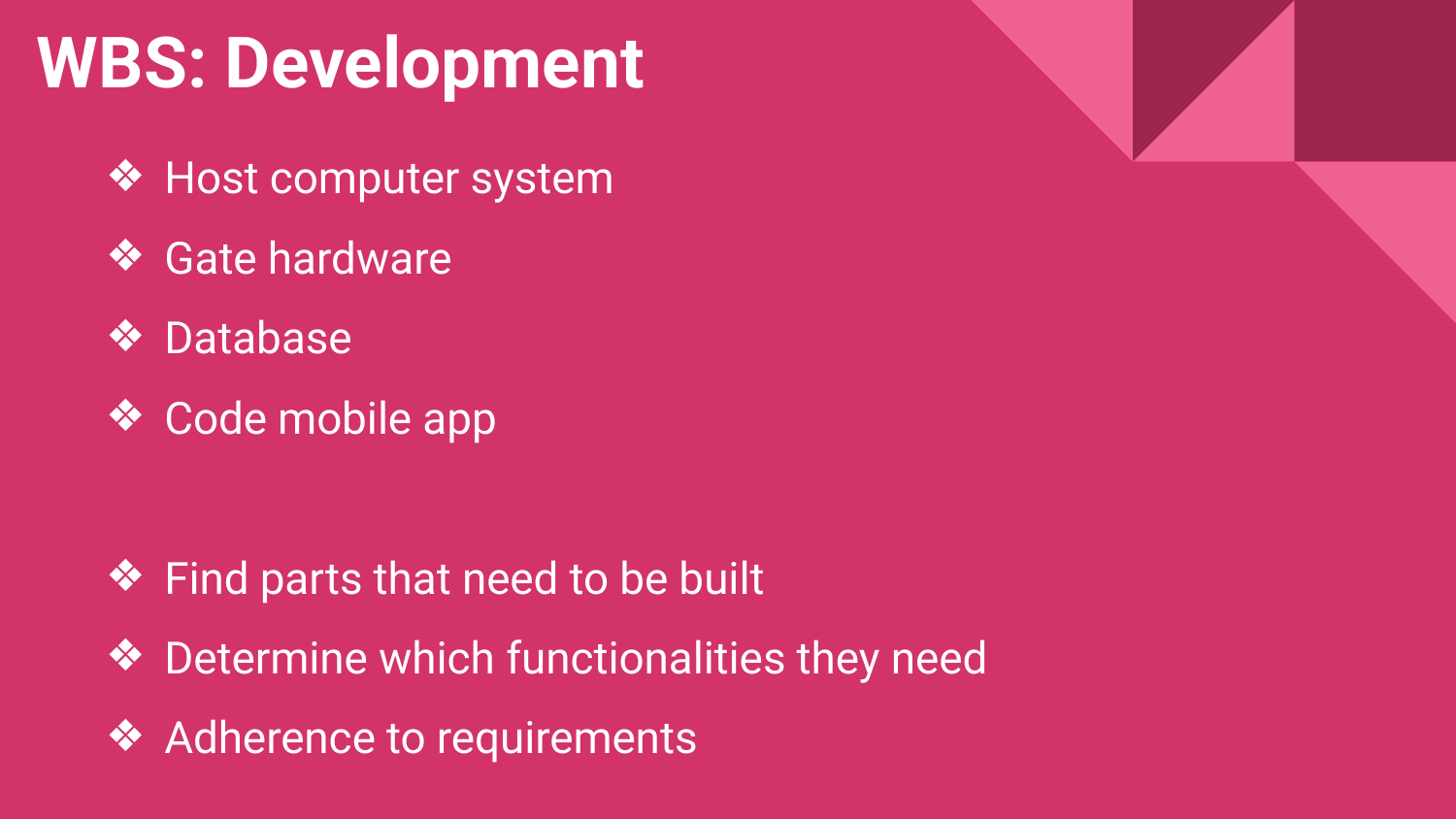

# WBS: Development
Host computer system
Gate hardware
Database
Code mobile app
Find parts that need to be built
Determine which functionalities they need
Adherence to requirements